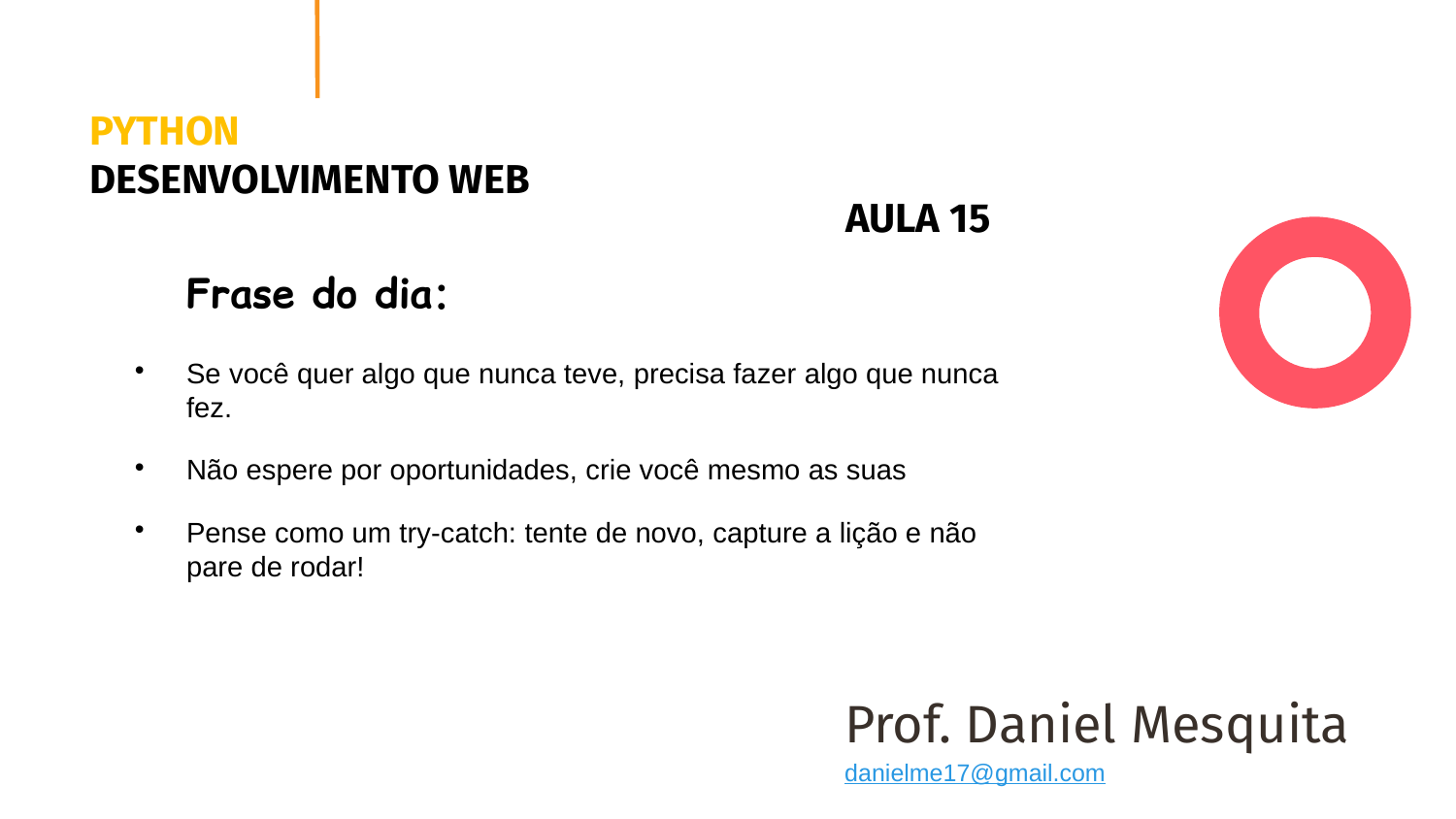

# PYTHON DESENVOLVIMENTO WEB
AULA 15
Frase do dia:
Se você quer algo que nunca teve, precisa fazer algo que nunca fez.
Não espere por oportunidades, crie você mesmo as suas
Pense como um try-catch: tente de novo, capture a lição e não pare de rodar!
Prof. Daniel Mesquita         danielme17@gmail.com